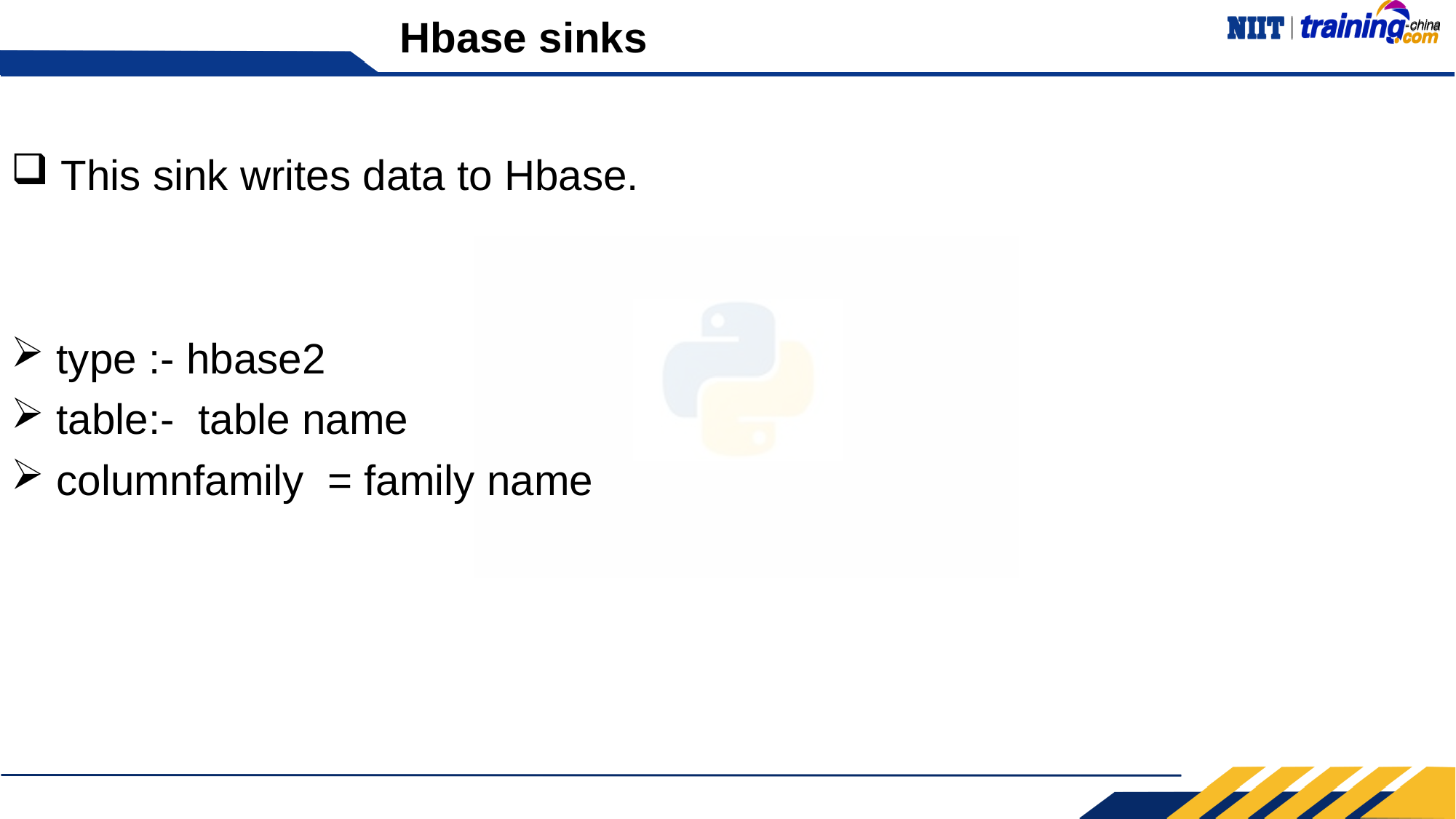

# Hbase sinks

 This sink writes data to Hbase.

 type :- hbase2
 table:-  table name
 columnfamily  = family name